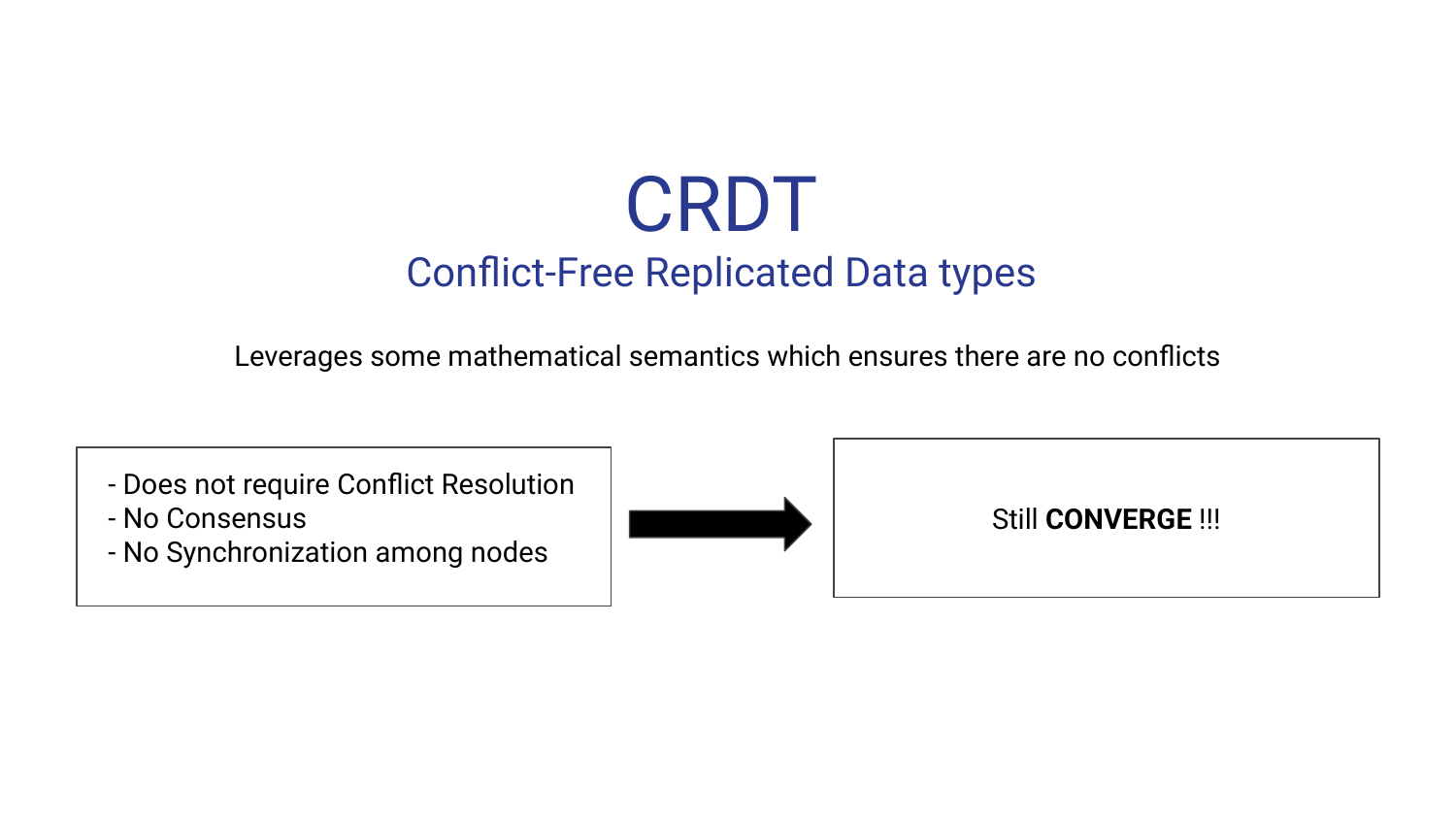

CRDT
Conflict-Free Replicated Data types
Leverages some mathematical semantics which ensures there are no conflicts
Still CONVERGE !!!

- Does not require Conflict Resolution
- No Consensus
- No Synchronization among nodes